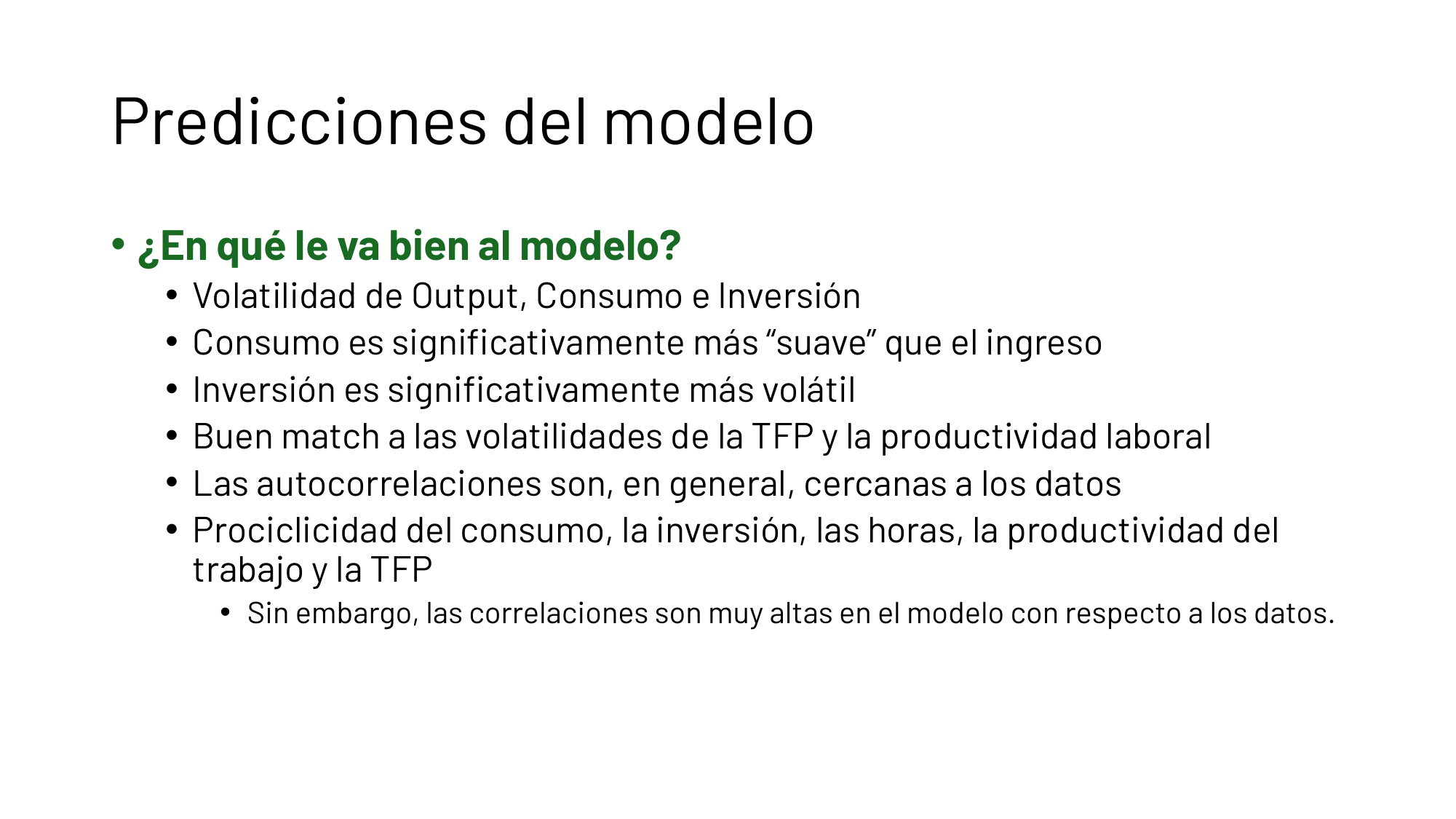

# Predicciones del modelo
¿En qué le va bien al modelo?
Volatilidad de Output, Consumo e Inversión
Consumo es significativamente más “suave” que el ingreso
Inversión es significativamente más volátil
Buen match a las volatilidades de la TFP y la productividad laboral
Las autocorrelaciones son, en general, cercanas a los datos
Prociclicidad del consumo, la inversión, las horas, la productividad del trabajo y la TFP
Sin embargo, las correlaciones son muy altas en el modelo con respecto a los datos.